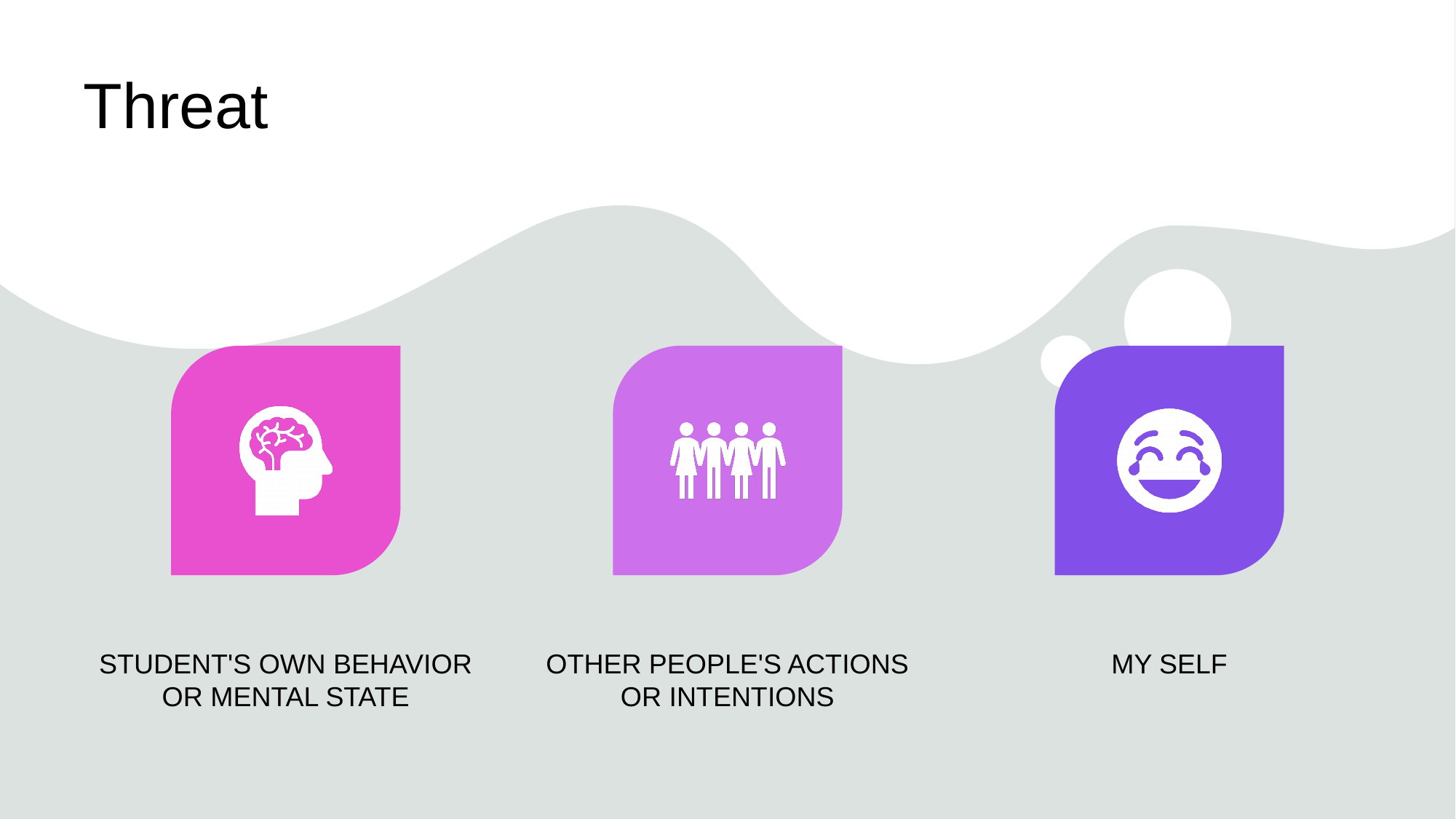

# Threat
Student's own behavior or mental state
Other people's actions or intentions
My self